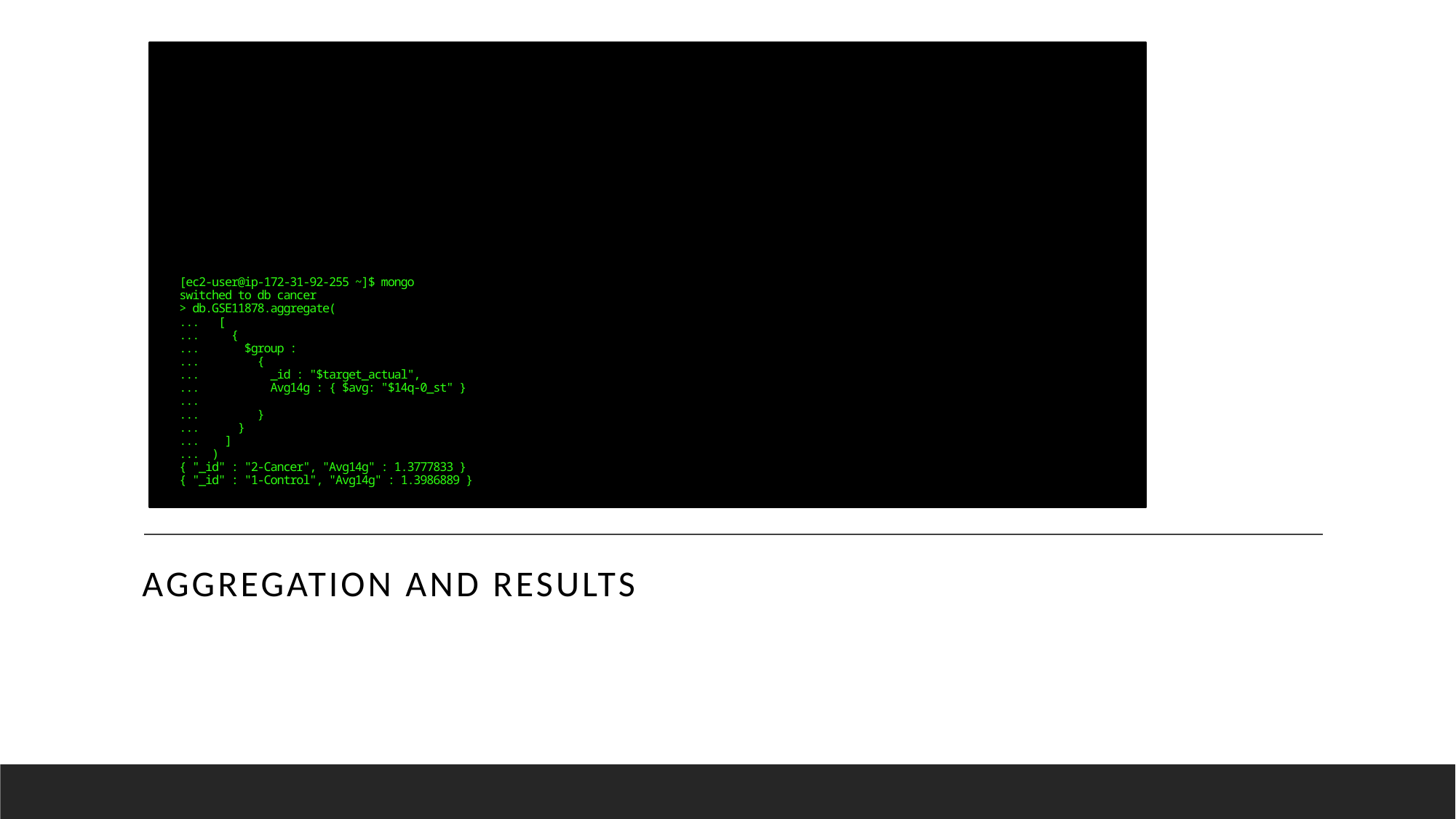

# [ec2-user@ip-172-31-92-255 ~]$ mongo switched to db cancer > db.GSE11878.aggregate( ...   [ ...     { ...       $group : ...         { ...           _id : "$target_actual", ...           Avg14g : { $avg: "$14q-0_st" } ...  ...         } ...      } ...    ] ...  ) { "_id" : "2-Cancer", "Avg14g" : 1.3777833 } { "_id" : "1-Control", "Avg14g" : 1.3986889 }
Aggregation and Results